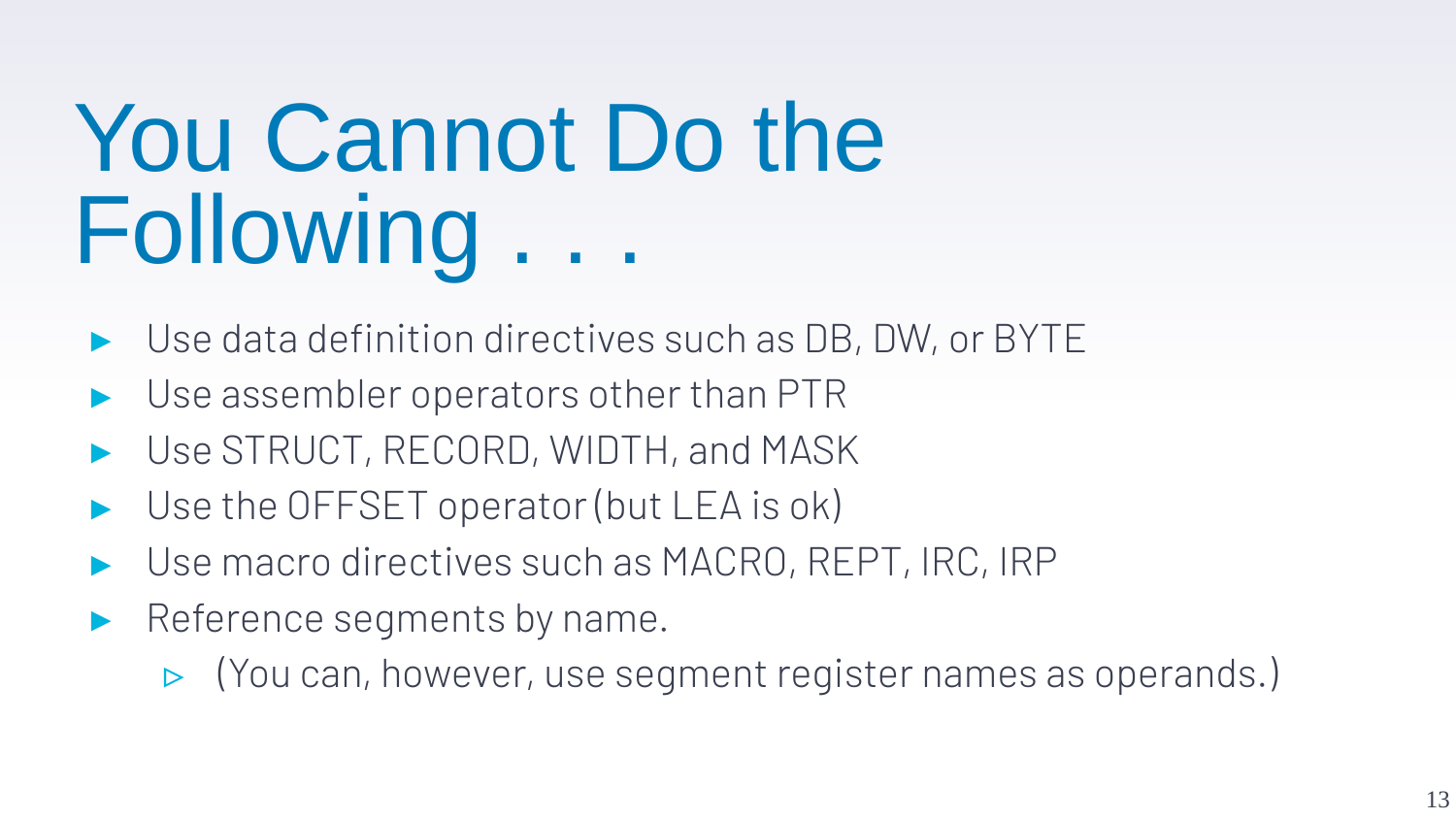

# You Cannot Do the Following . . .
Use data definition directives such as DB, DW, or BYTE
Use assembler operators other than PTR
Use STRUCT, RECORD, WIDTH, and MASK
Use the OFFSET operator (but LEA is ok)
Use macro directives such as MACRO, REPT, IRC, IRP
Reference segments by name.
(You can, however, use segment register names as operands.)
13